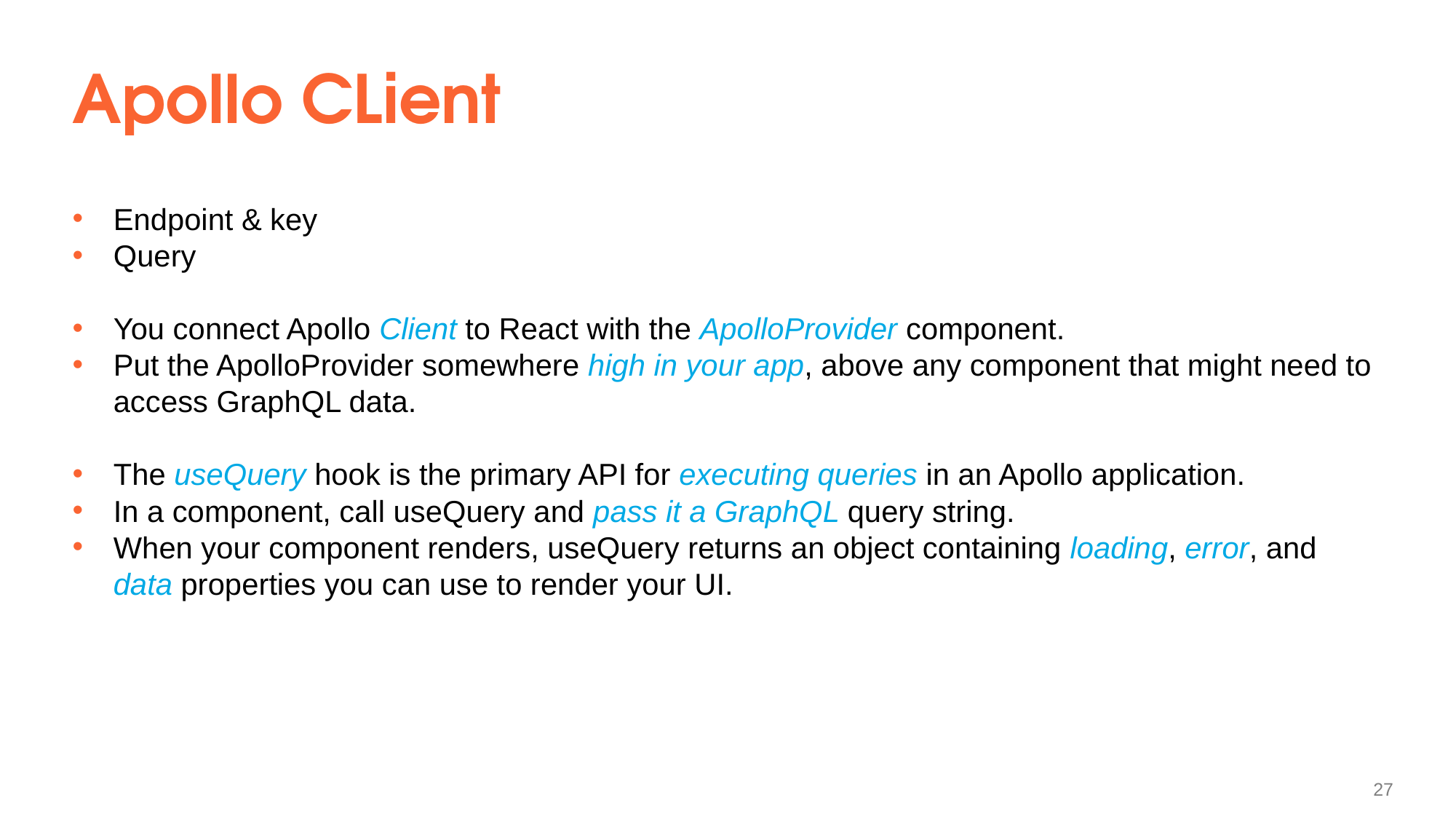

# Apollo CLient
Endpoint & key
Query

You connect Apollo Client to React with the ApolloProvider component.
Put the ApolloProvider somewhere high in your app, above any component that might need to access GraphQL data.

The useQuery hook is the primary API for executing queries in an Apollo application.
In a component, call useQuery and pass it a GraphQL query string.
When your component renders, useQuery returns an object containing loading, error, and data properties you can use to render your UI.
27